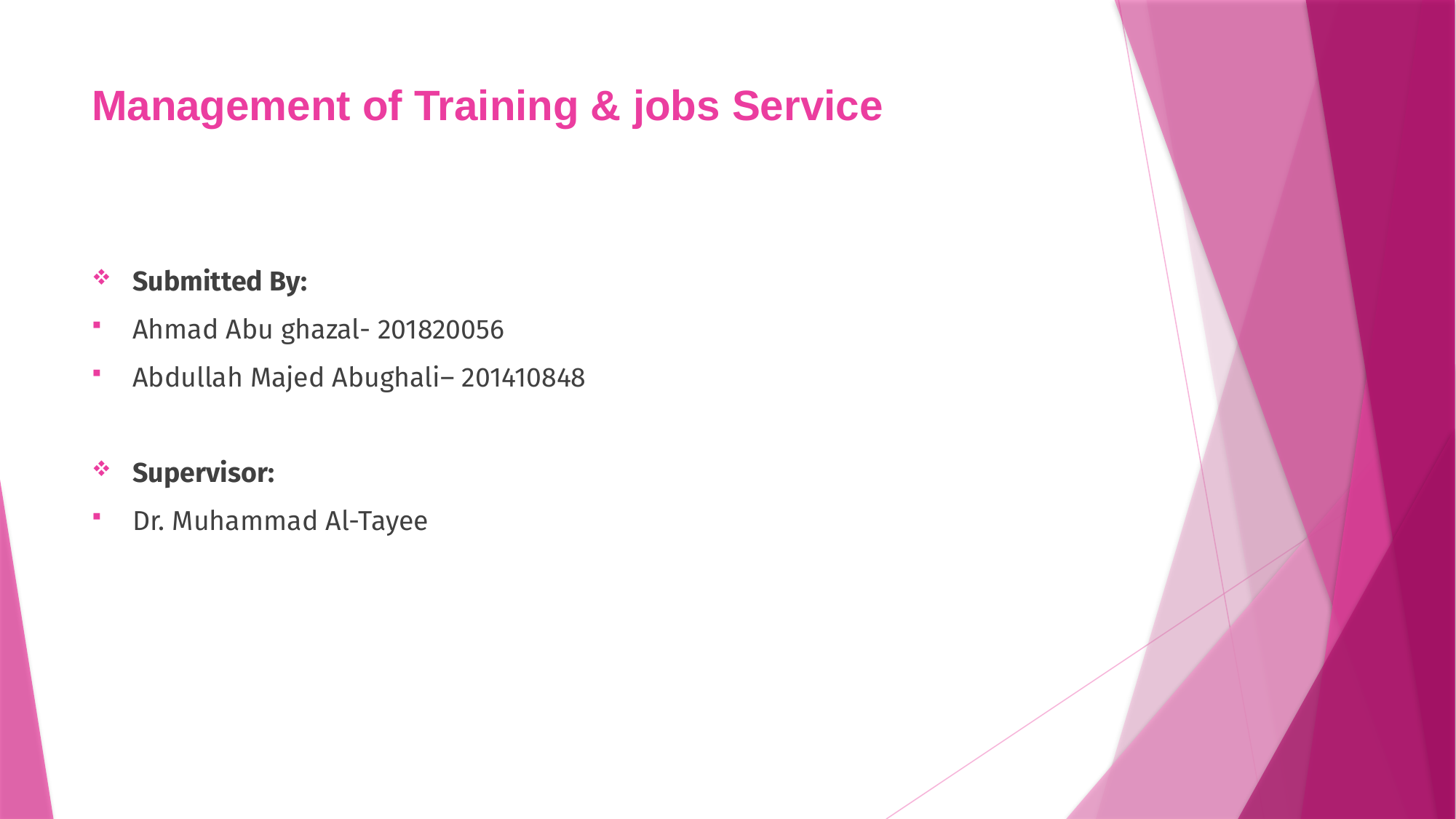

# Management of Training & jobs Service
Submitted By:
Ahmad Abu ghazal- 201820056
Abdullah Majed Abughali– 201410848

Supervisor:
Dr. Muhammad Al-Tayee